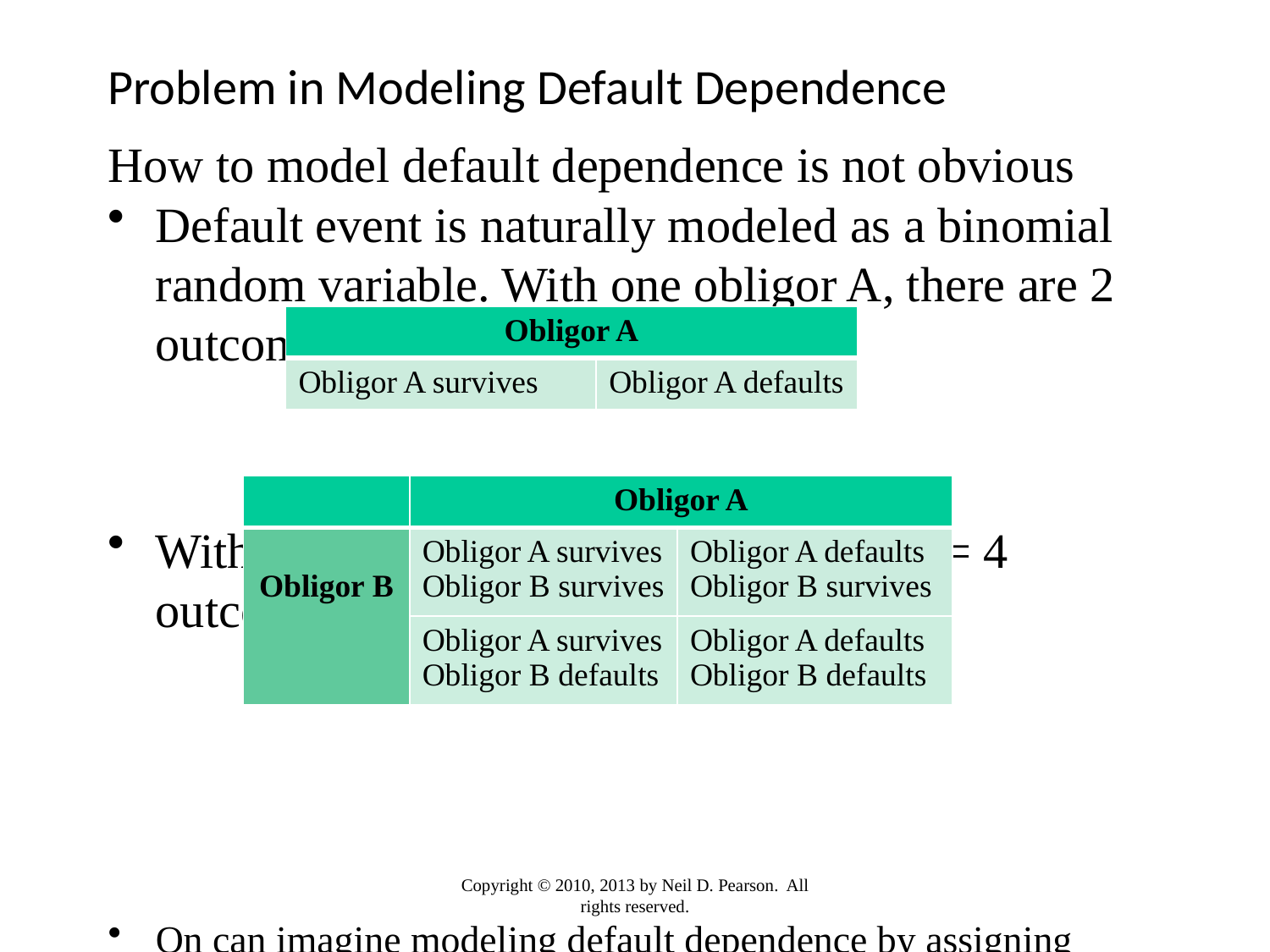

# Problem in Modeling Default Dependence
How to model default dependence is not obvious
Default event is naturally modeled as a binomial random variable. With one obligor A, there are 2 outcomes:

With two obligors A and B, there are 22 = 4 outcomes:

On can imagine modeling default dependence by assigning probabilities to the various outcomes.  But with N obligors there are 2N outcomes, and it is not feasible to work with such a model

| Obligor A |  |
| --- | --- |
| Obligor A survives | Obligor A defaults |
|  | Obligor A |  |
| --- | --- | --- |
| Obligor B | Obligor A survives Obligor B survives | Obligor A defaults Obligor B survives |
|  | Obligor A survives Obligor B defaults | Obligor A defaults Obligor B defaults |
Copyright © 2010, 2013 by Neil D. Pearson.  All rights reserved.